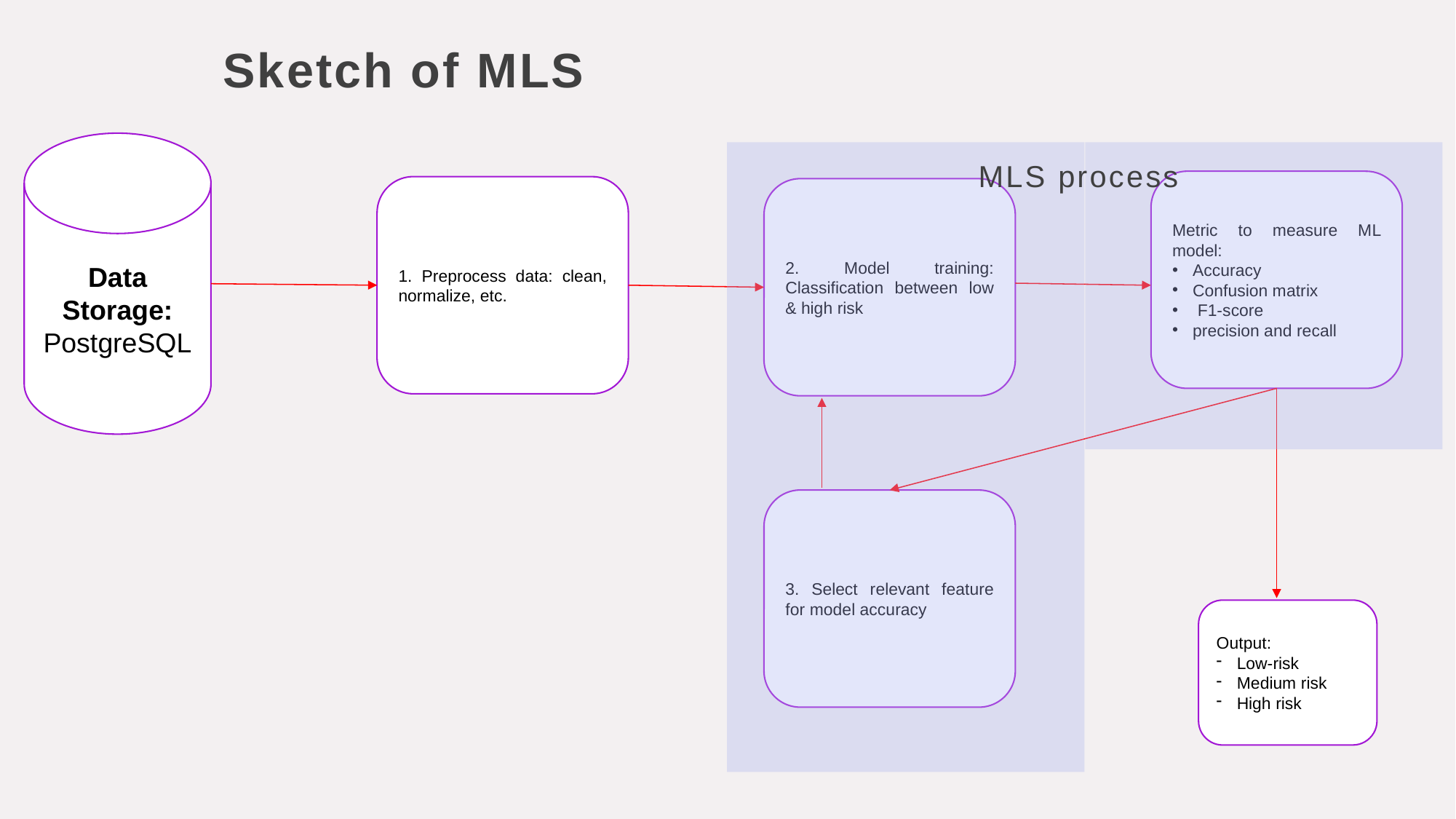

Sketch of MLS
 MLS process
Data Storage:
PostgreSQL

Metric to measure ML model:
Accuracy
Confusion matrix
 F1-score
precision and recall
1. Preprocess data: clean, normalize, etc.
2. Model training: Classification between low & high risk
3. Select relevant feature for model accuracy
Output:
Low-risk
Medium risk
High risk